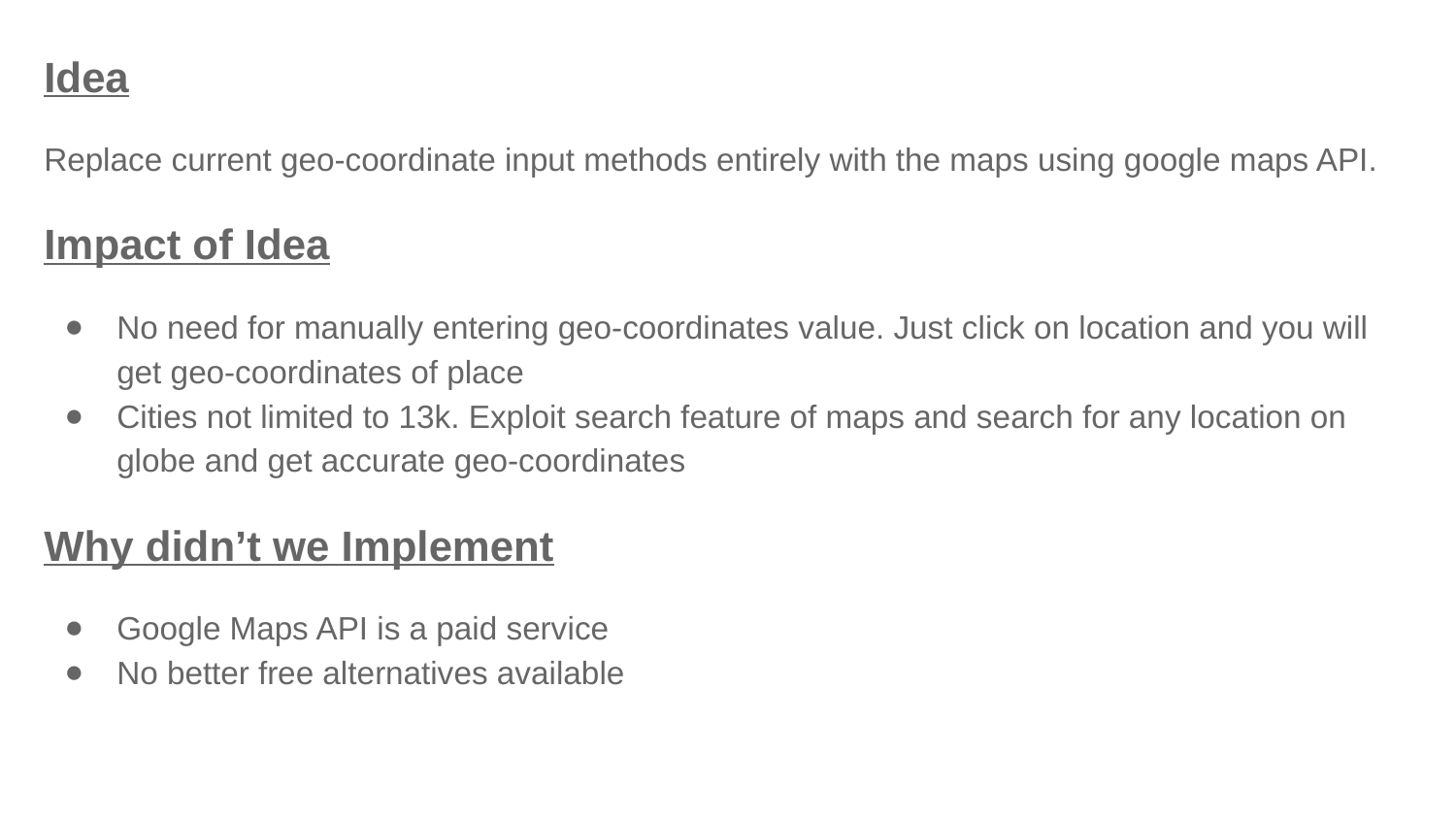

Idea
Replace current geo-coordinate input methods entirely with the maps using google maps API.
Impact of Idea
No need for manually entering geo-coordinates value. Just click on location and you will get geo-coordinates of place
Cities not limited to 13k. Exploit search feature of maps and search for any location on globe and get accurate geo-coordinates
Why didn’t we Implement
Google Maps API is a paid service
No better free alternatives available